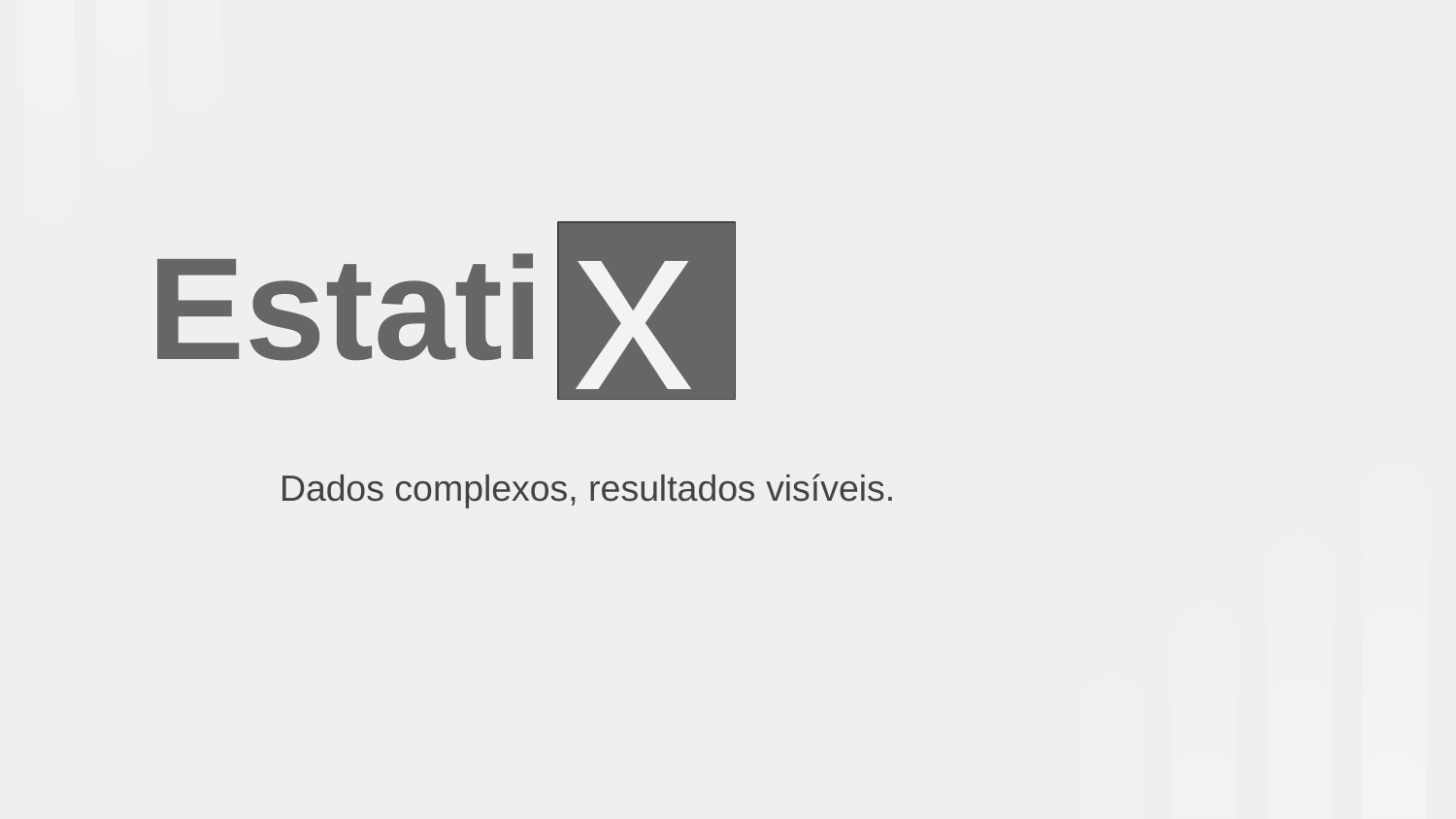

x
# Estati

Dados complexos, resultados visíveis.